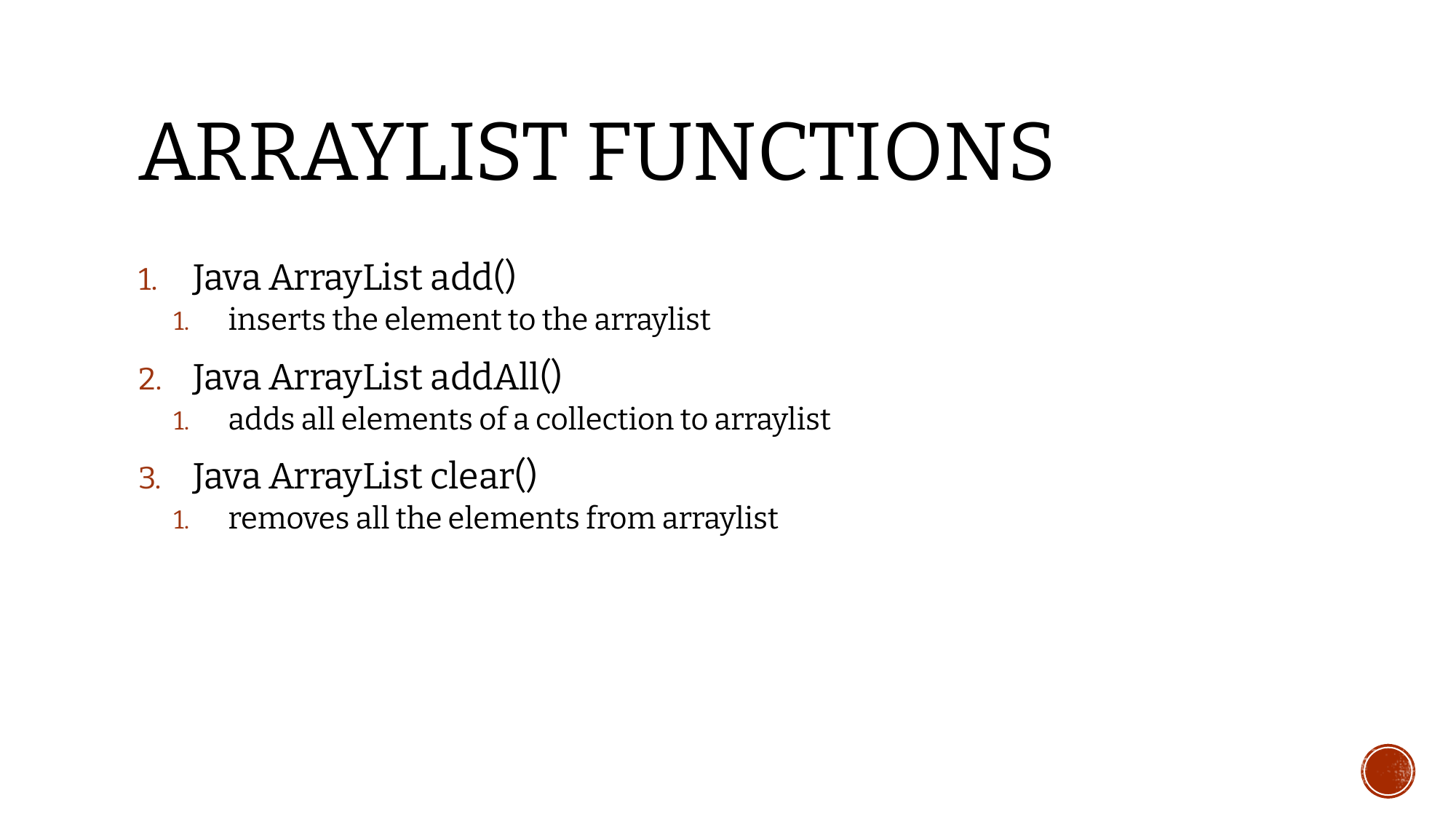

# ArrayList functions
Java ArrayList add()
inserts the element to the arraylist
Java ArrayList addAll()
adds all elements of a collection to arraylist
Java ArrayList clear()
removes all the elements from arraylist